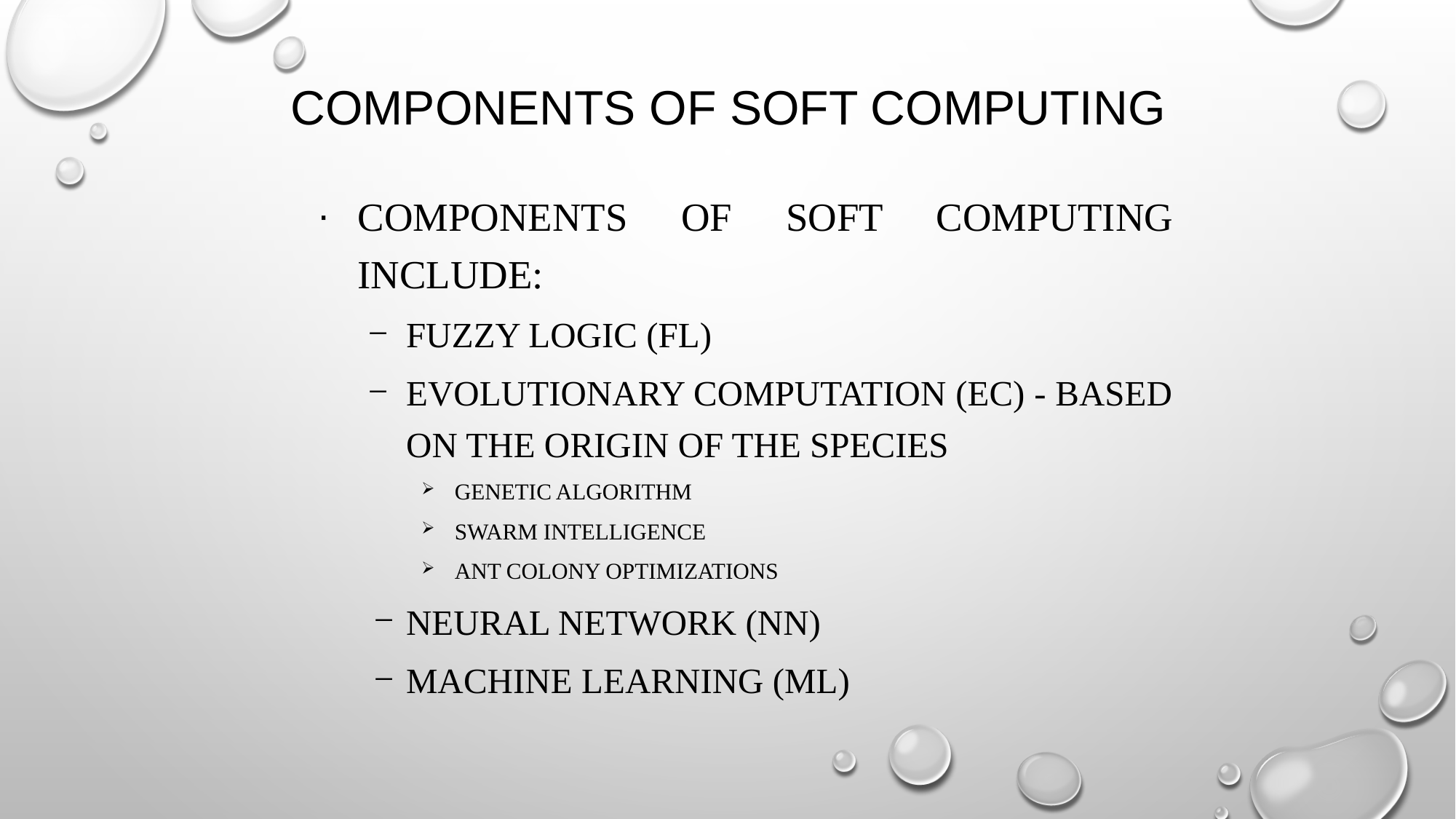

# Components of Soft Computing
Components of soft computing include:
Fuzzy Logic (FL)
Evolutionary Computation (EC) - based on the origin of the species
Genetic Algorithm
Swarm Intelligence
Ant Colony Optimizations
Neural Network (NN)
Machine Learning (ML)